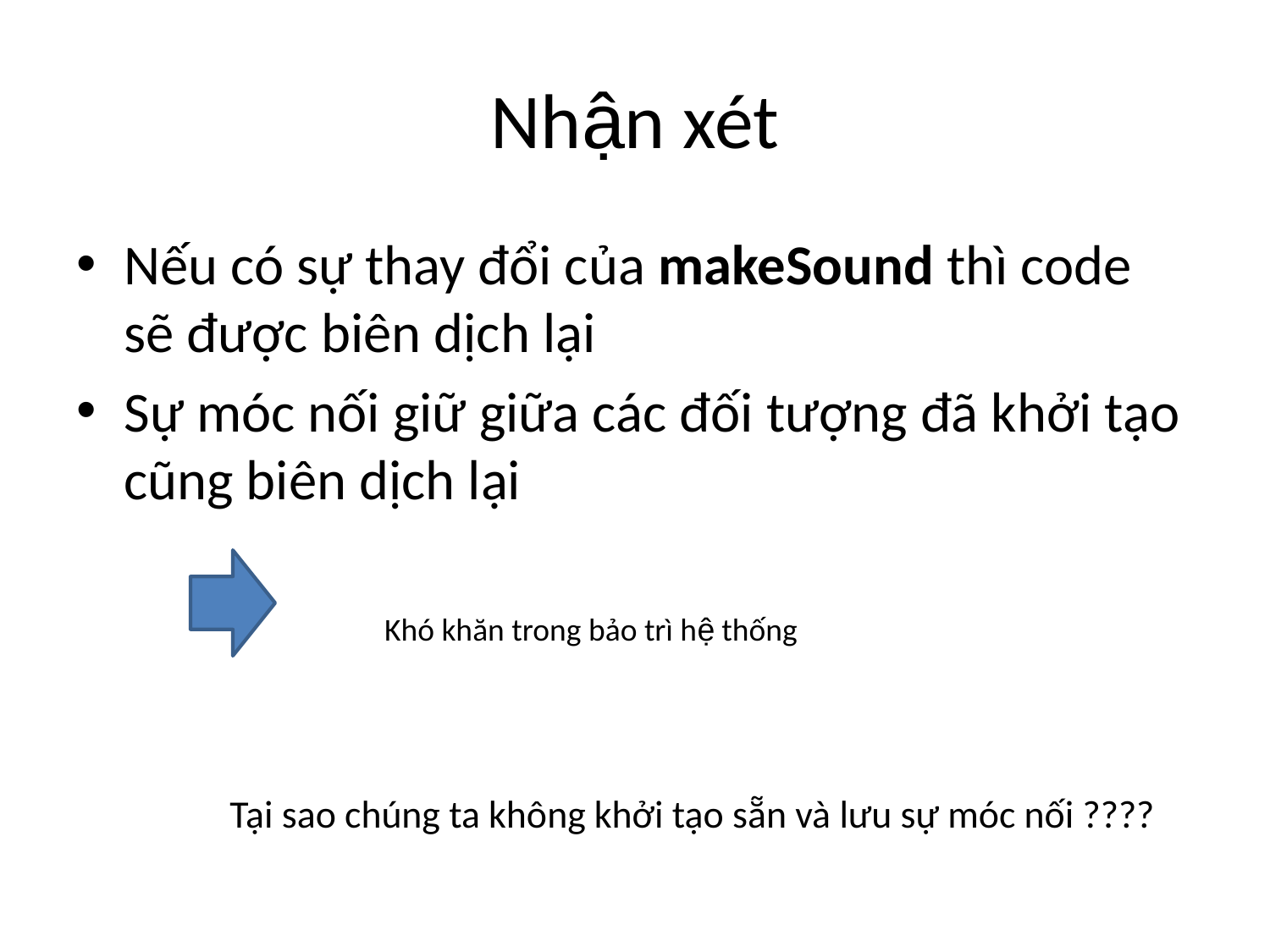

# Nhận xét
Nếu có sự thay đổi của makeSound thì code sẽ được biên dịch lại
Sự móc nối giữ giữa các đối tượng đã khởi tạo cũng biên dịch lại

Khó khăn trong bảo trì hệ thống
Tại sao chúng ta không khởi tạo sẵn và lưu sự móc nối ????